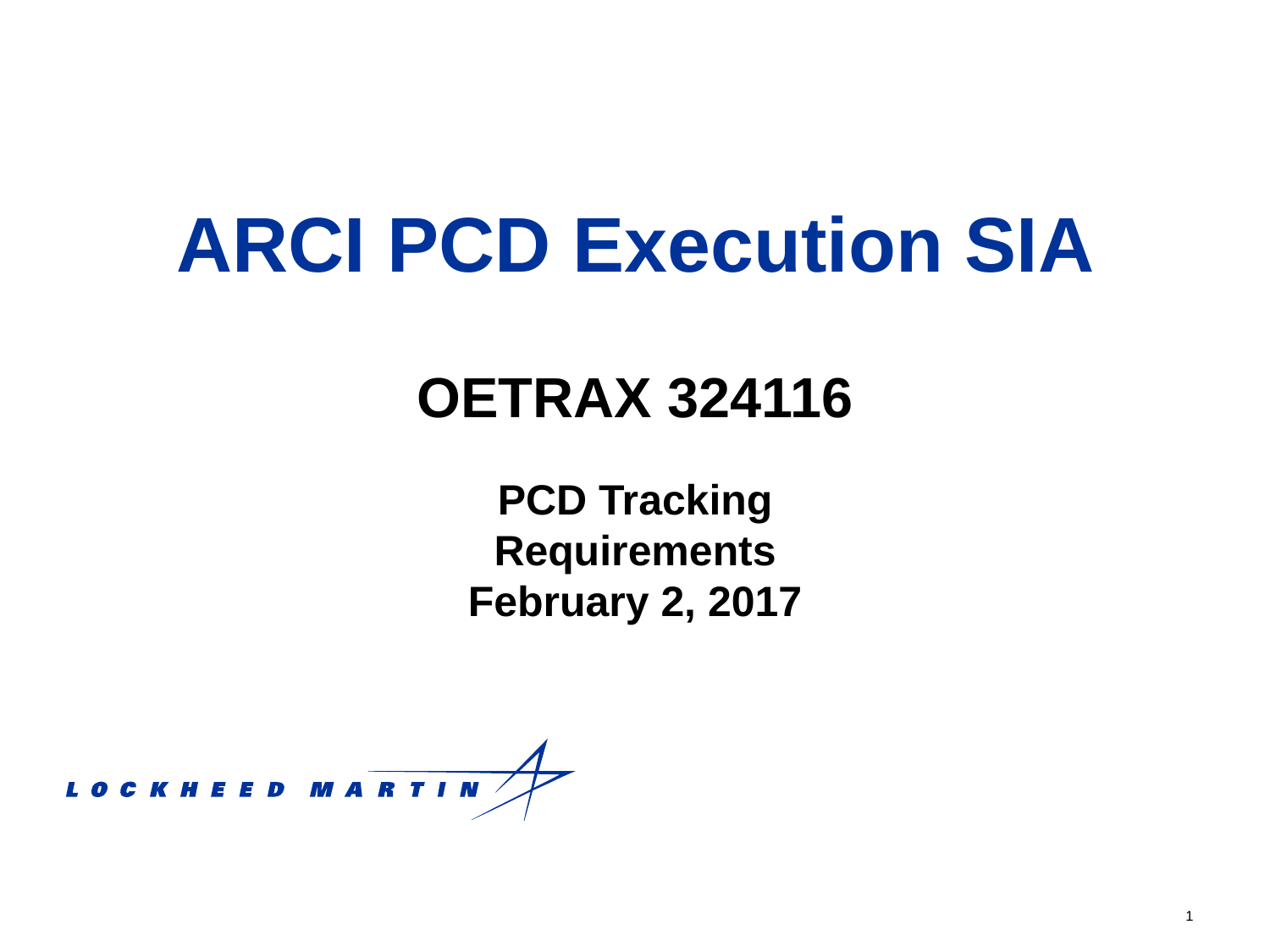

# ARCI PCD Execution SIA
OETRAX 324116
PCD Tracking Requirements
February 2, 2017